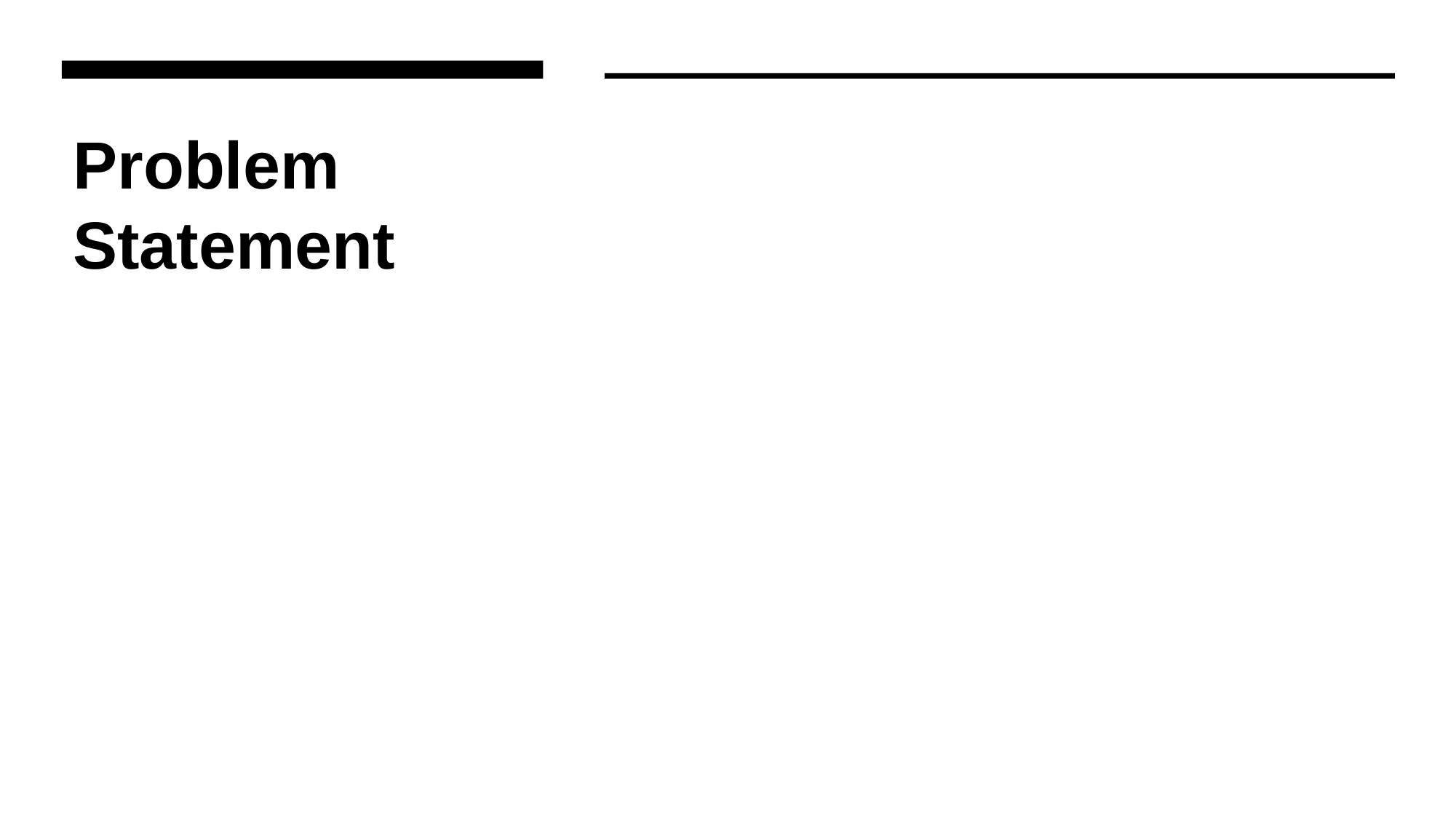

# Problem Statement
Around the world, education systems try to help students succeed, but not all challenges are visible.
Some students face personal or social issues that affect their grades.
Schools need tools to detect these risks early.
In this project, I analyzed a dataset about students’ backgrounds, behaviors, and performance.
My goal was to find patterns that affect final grades, and to predict student success using machine learning.
The main question I asked was:
Can we predict a student's performance using social, academic, and personal factors?
I also wanted to create insights that educators can use to make better decisions.